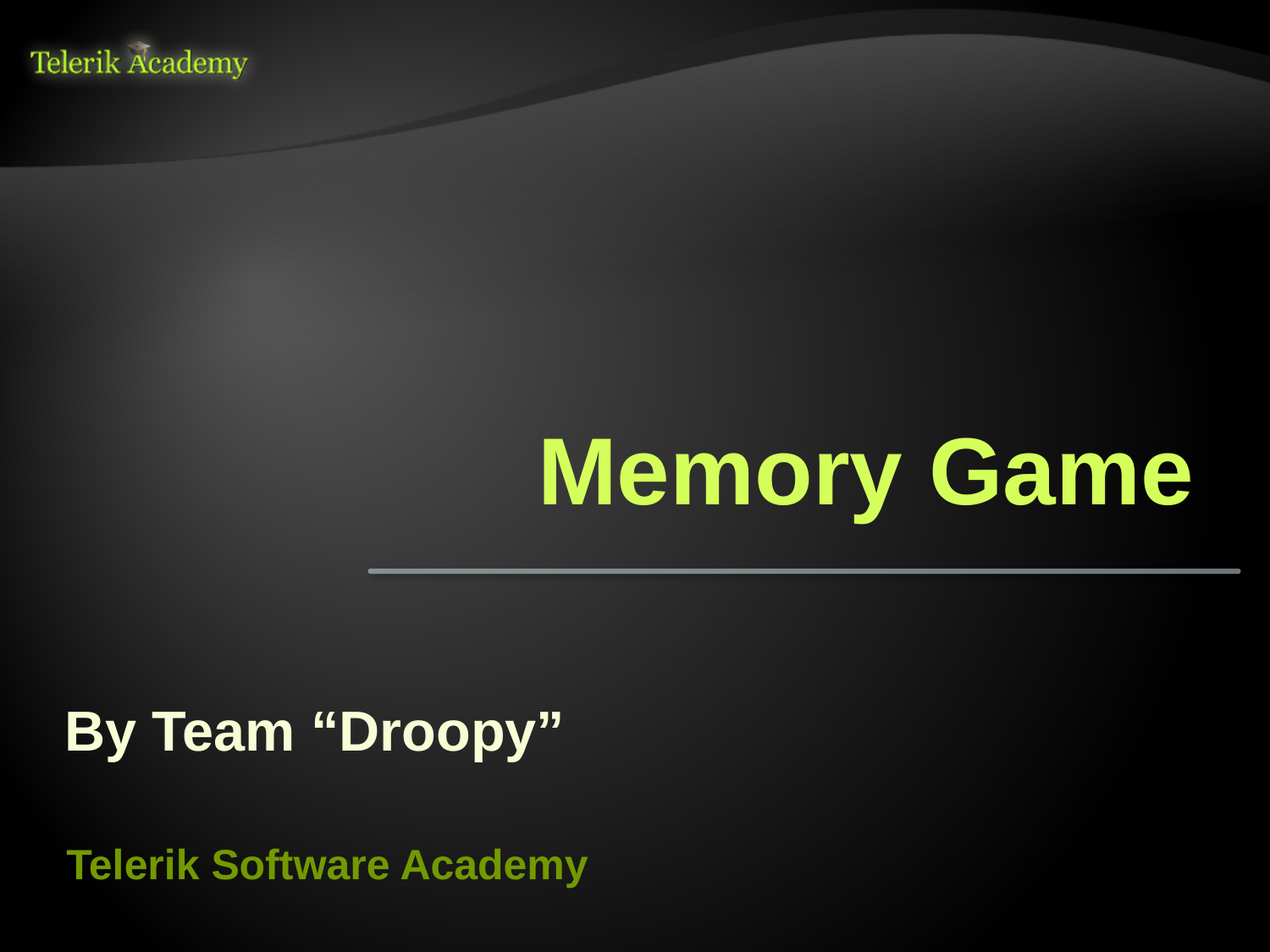

# Memory Game
By Team “Droopy”
Telerik Software Academy